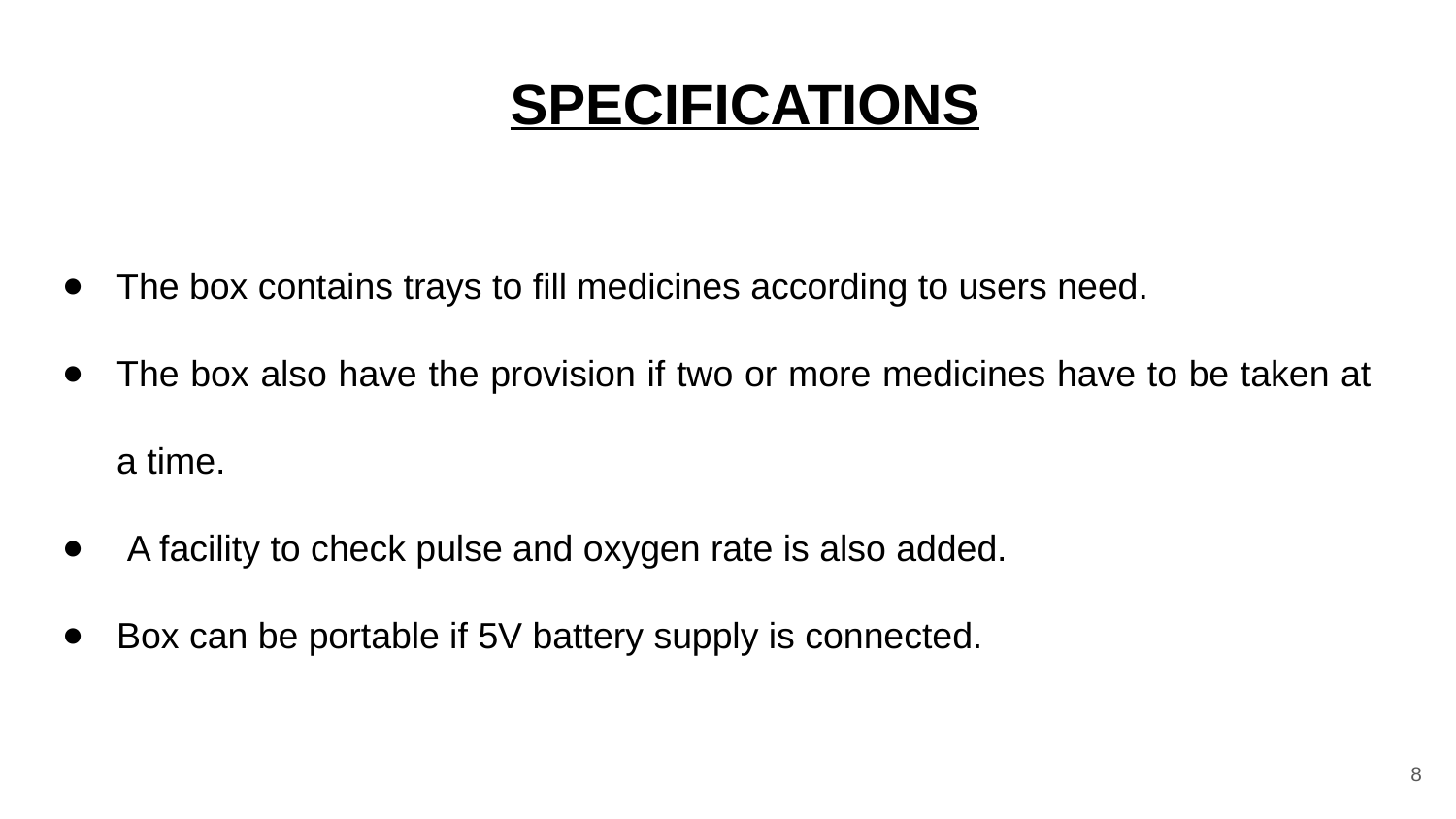

# SPECIFICATIONS
The box contains trays to fill medicines according to users need.
The box also have the provision if two or more medicines have to be taken at a time.
 A facility to check pulse and oxygen rate is also added.
Box can be portable if 5V battery supply is connected.

8